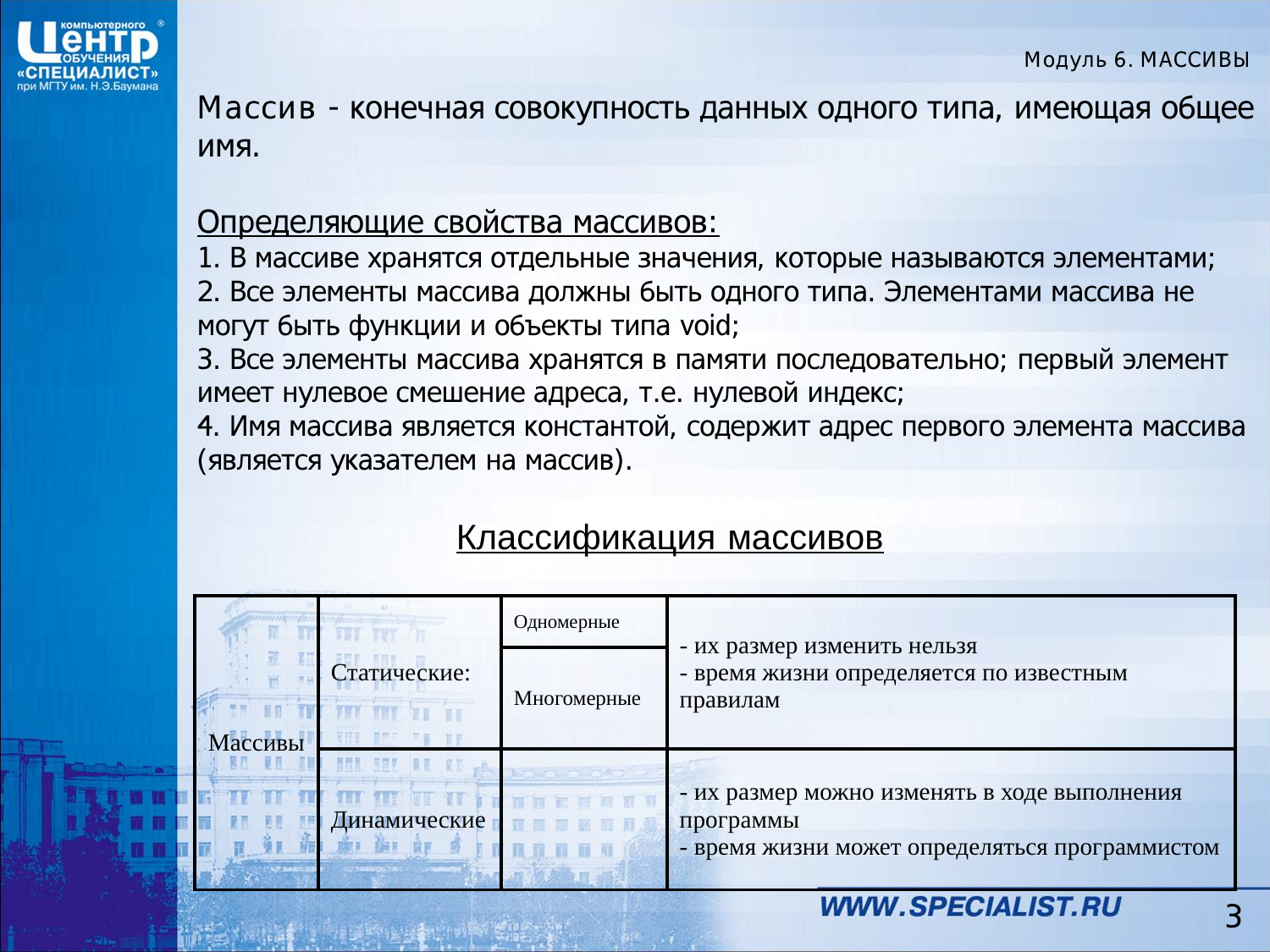

Модуль 6. МАССИВЫ
Массив - конечная совокупность данных одного типа, имеющая общее имя.

Определяющие свойства массивов:
1. В массиве хранятся отдельные значения, которые называются элементами;
2. Все элементы массива должны быть одного типа. Элементами массива не могут быть функции и объекты типа void;
3. Все элементы массива хранятся в памяти последовательно; первый элемент имеет нулевое смешение адреса, т.е. нулевой индекс;
4. Имя массива является константой, содержит адрес первого элемента массива (является указателем на массив).
Классификация массивов
| Массивы | Статические: | Одномерные | - их размер изменить нельзя - время жизни определяется по известным правилам |
| --- | --- | --- | --- |
|  |  | Многомерные |  |
|  | Динамические |  | - их размер можно изменять в ходе выполнения программы - время жизни может определяться программистом |
3